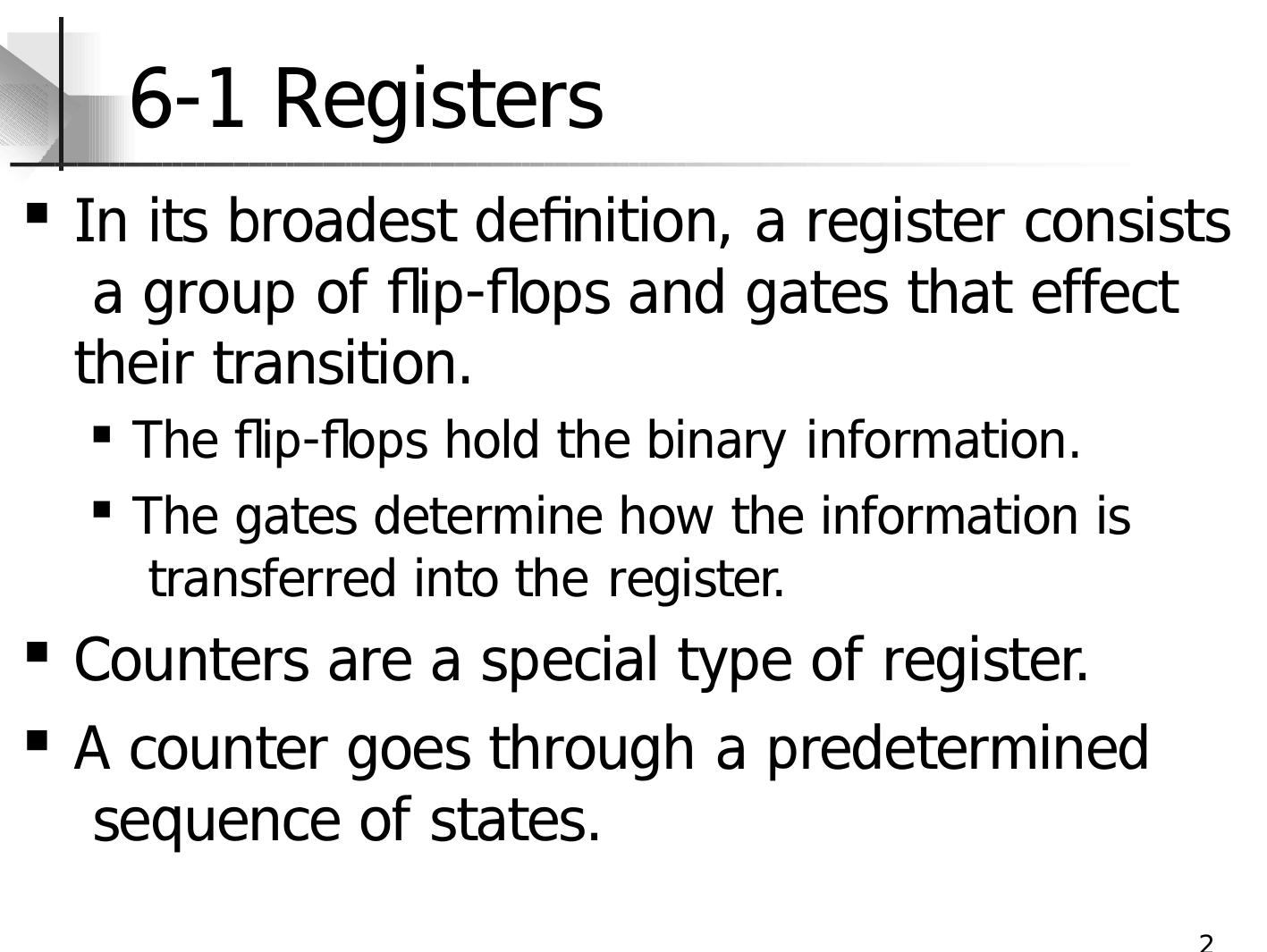

# 6-1 Registers
In its broadest definition, a register consists  a group of flip-flops and gates that effect  their transition.
The flip-flops hold the binary information.
The gates determine how the information is  transferred into the register.
Counters are a special type of register.
A counter goes through a predetermined  sequence of states.
2